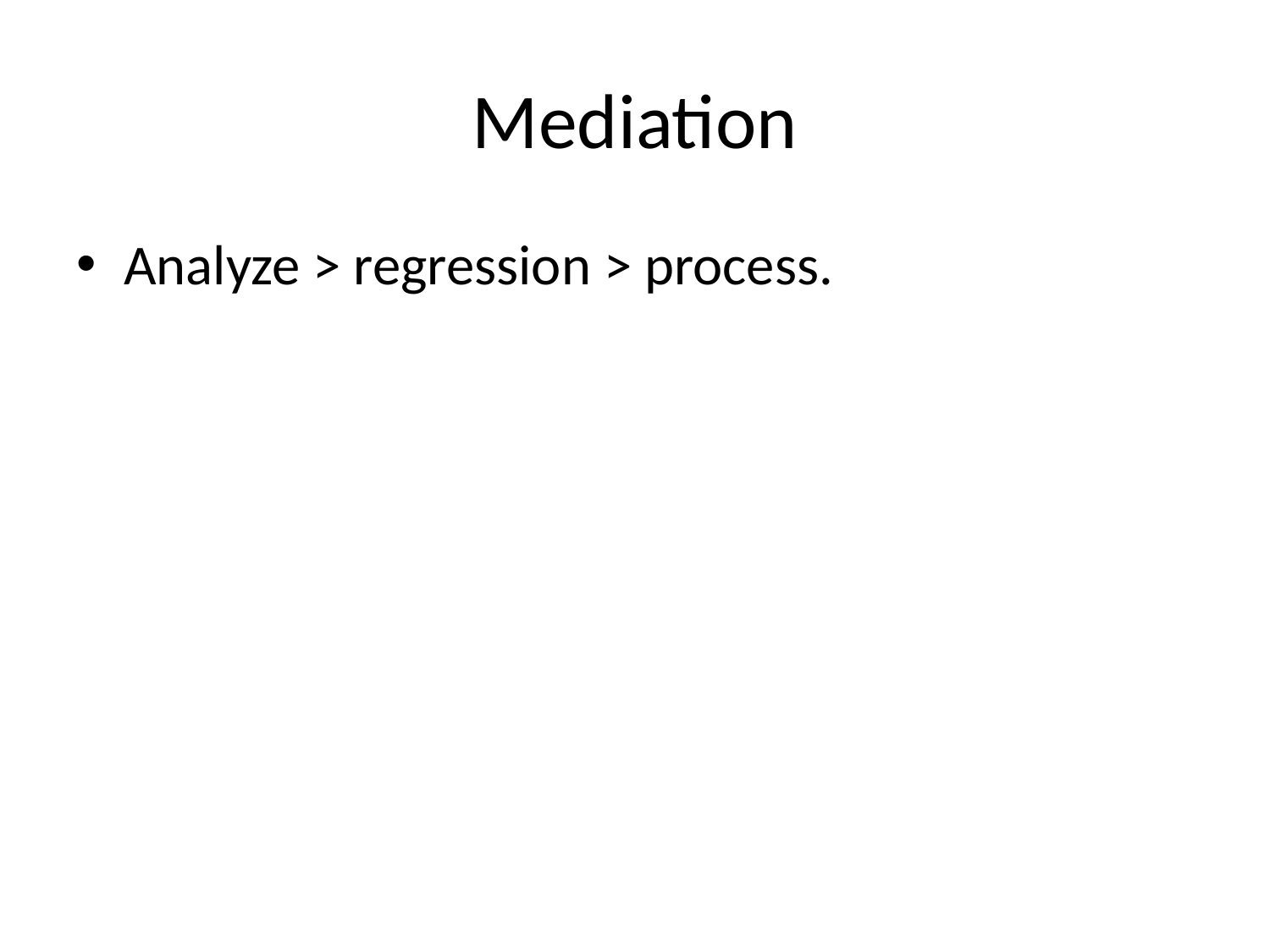

# Mediation
Analyze > regression > process.